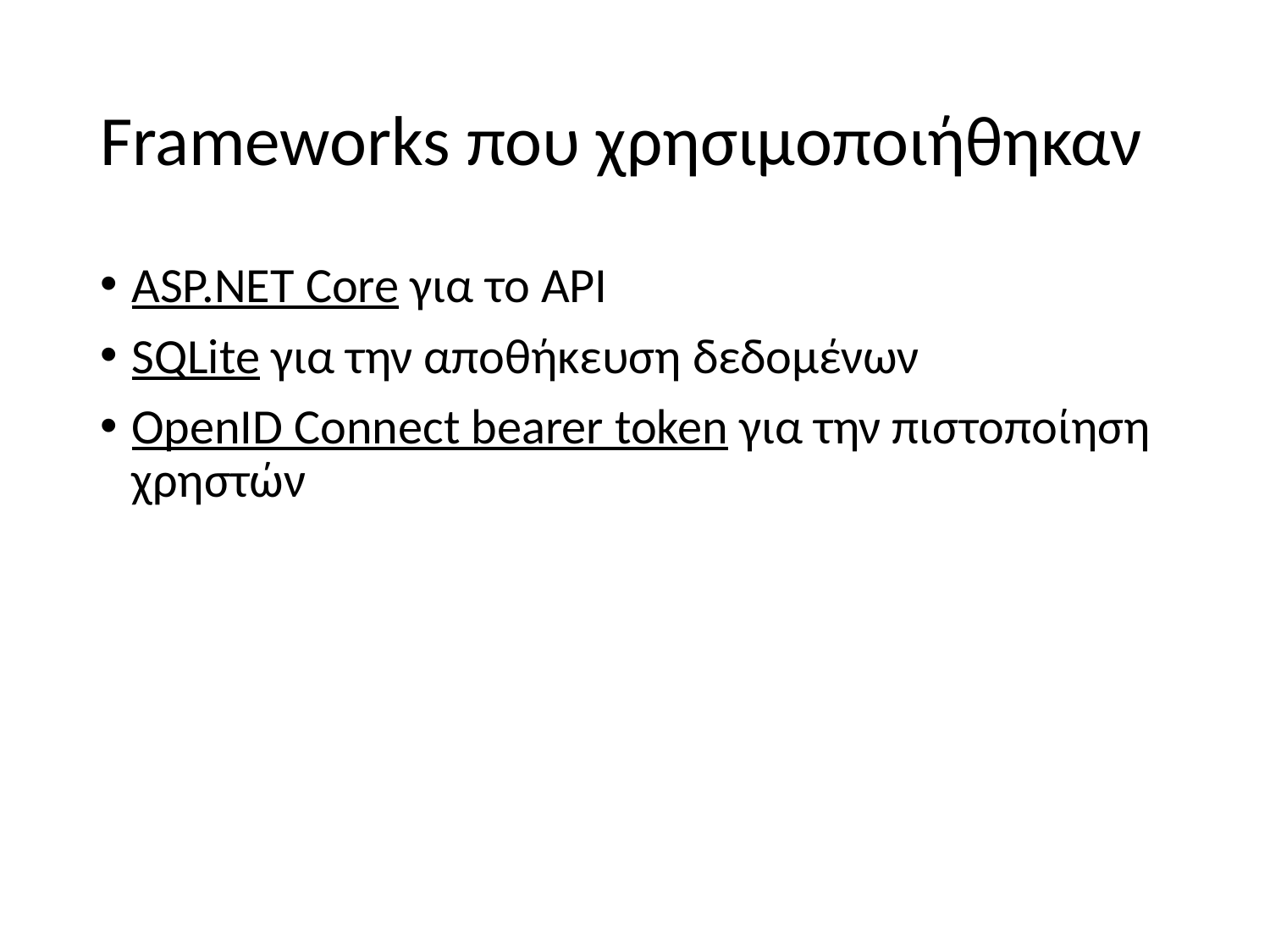

# Frameworks που χρησιμοποιήθηκαν
ASP.NET Core για το API
SQLite για την αποθήκευση δεδομένων
OpenID Connect bearer token για την πιστοποίηση χρηστών